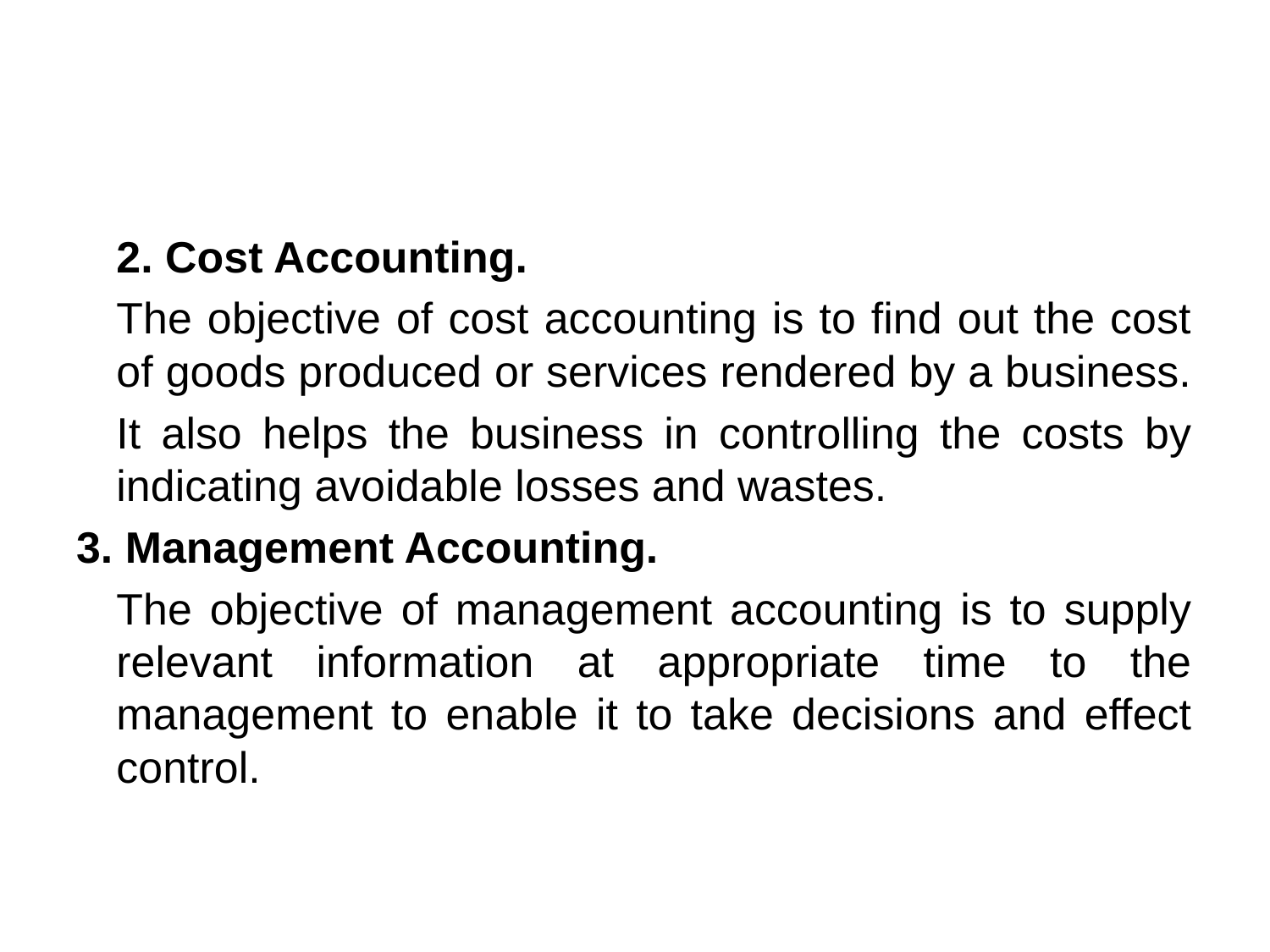

#
	2. Cost Accounting.
	The objective of cost accounting is to find out the cost of goods produced or services rendered by a business.
	It also helps the business in controlling the costs by indicating avoidable losses and wastes.
3. Management Accounting.
	The objective of management accounting is to supply relevant information at appropriate time to the management to enable it to take decisions and effect control.